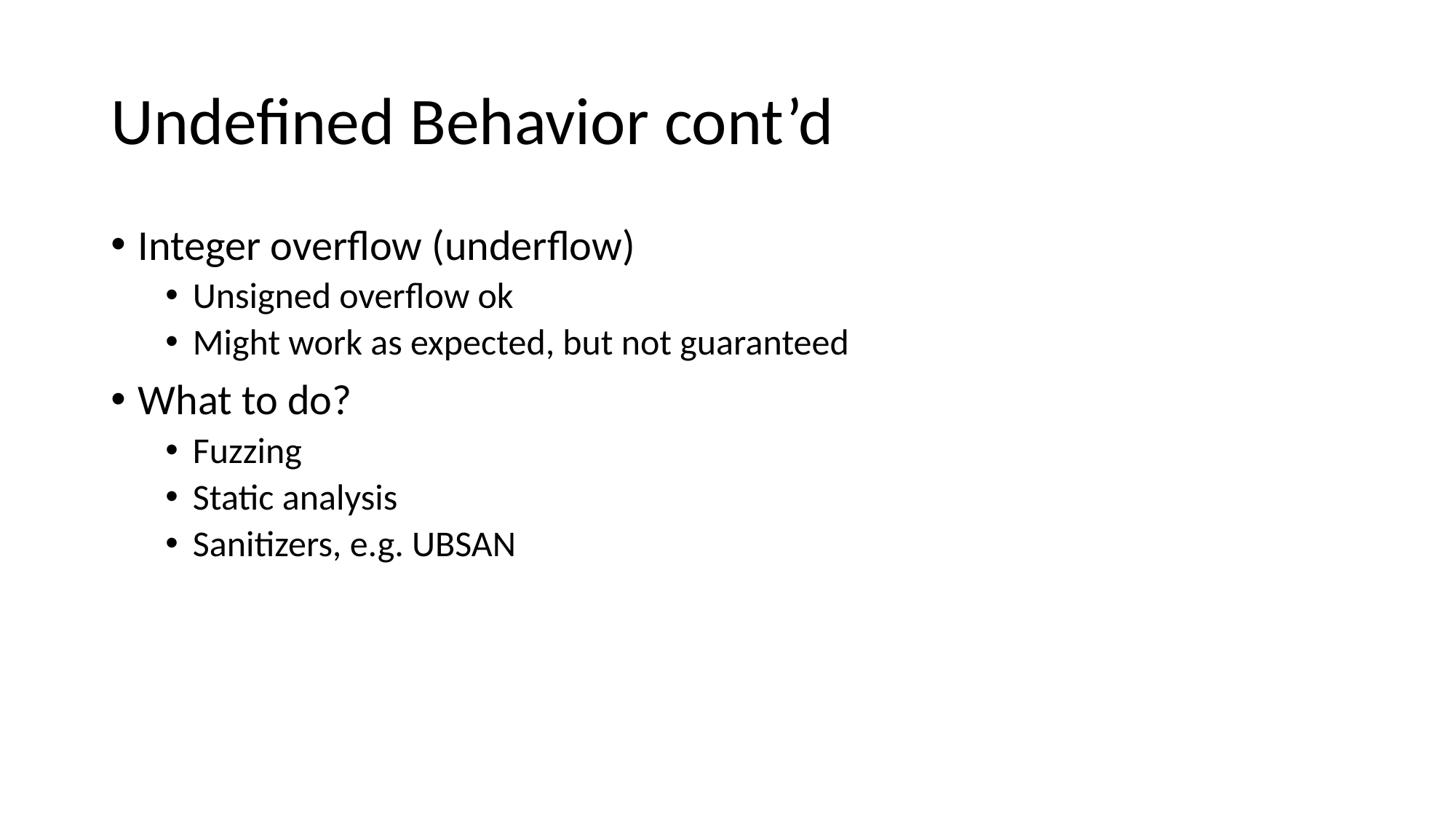

# Undefined Behavior cont’d
Integer overflow (underflow)
Unsigned overflow ok
Might work as expected, but not guaranteed
What to do?
Fuzzing
Static analysis
Sanitizers, e.g. UBSAN